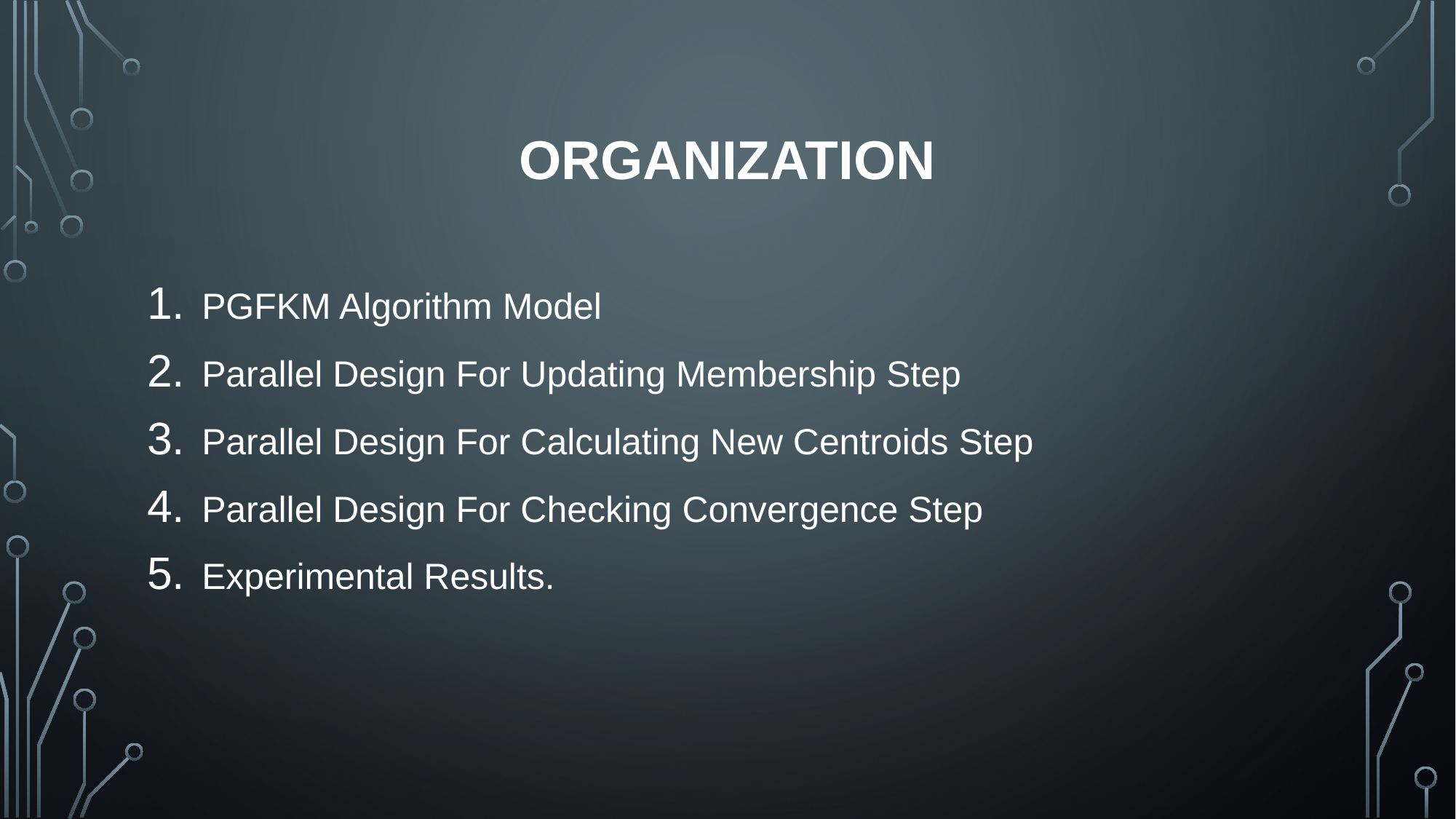

# Organization
PGFKM Algorithm Model
Parallel Design For Updating Membership Step
Parallel Design For Calculating New Centroids Step
Parallel Design For Checking Convergence Step
Experimental Results.